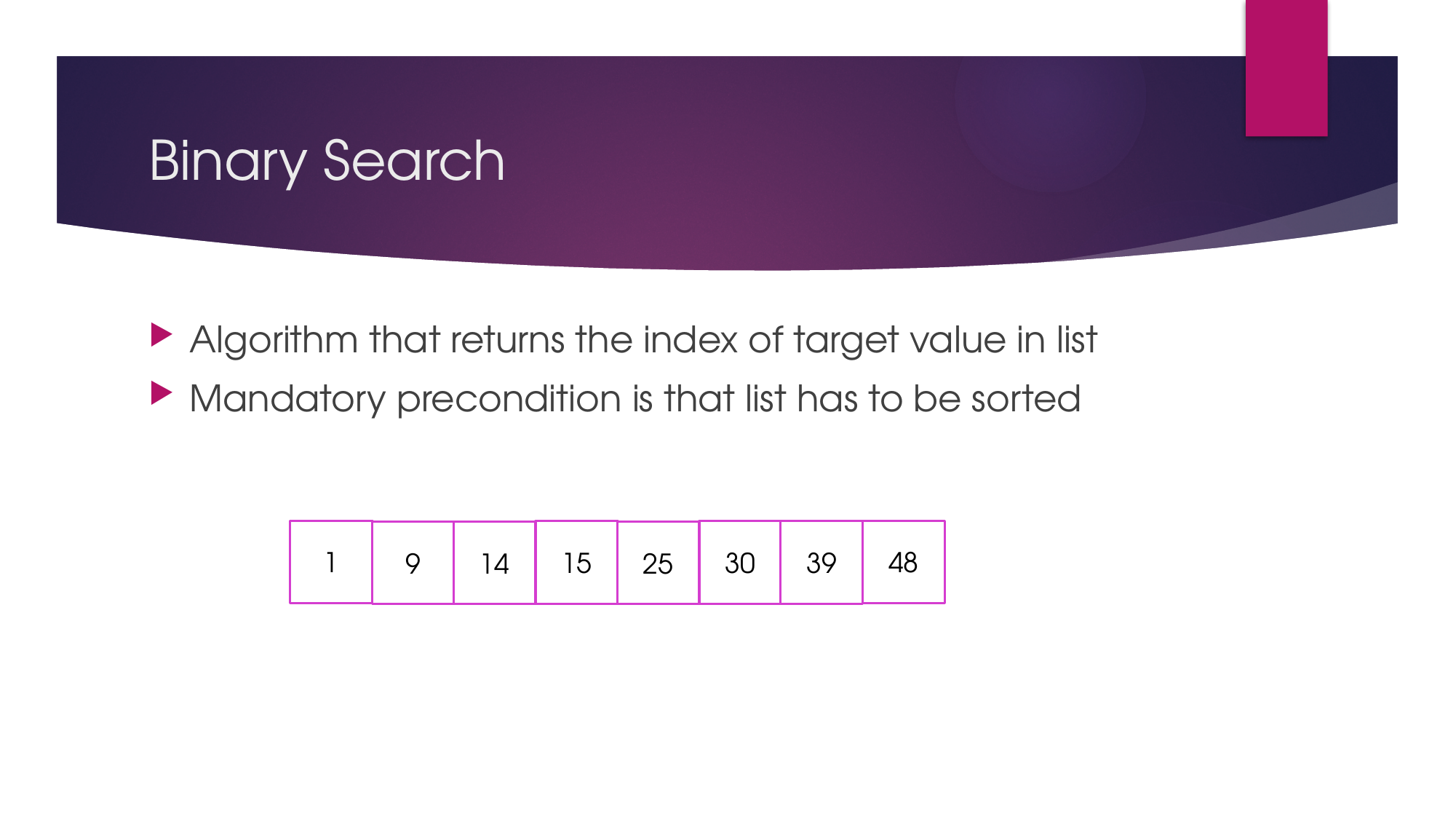

# Binary Search
Algorithm that returns the index of target value in list
Mandatory precondition is that list has to be sorted
1
48
30
39
15
25
9
14